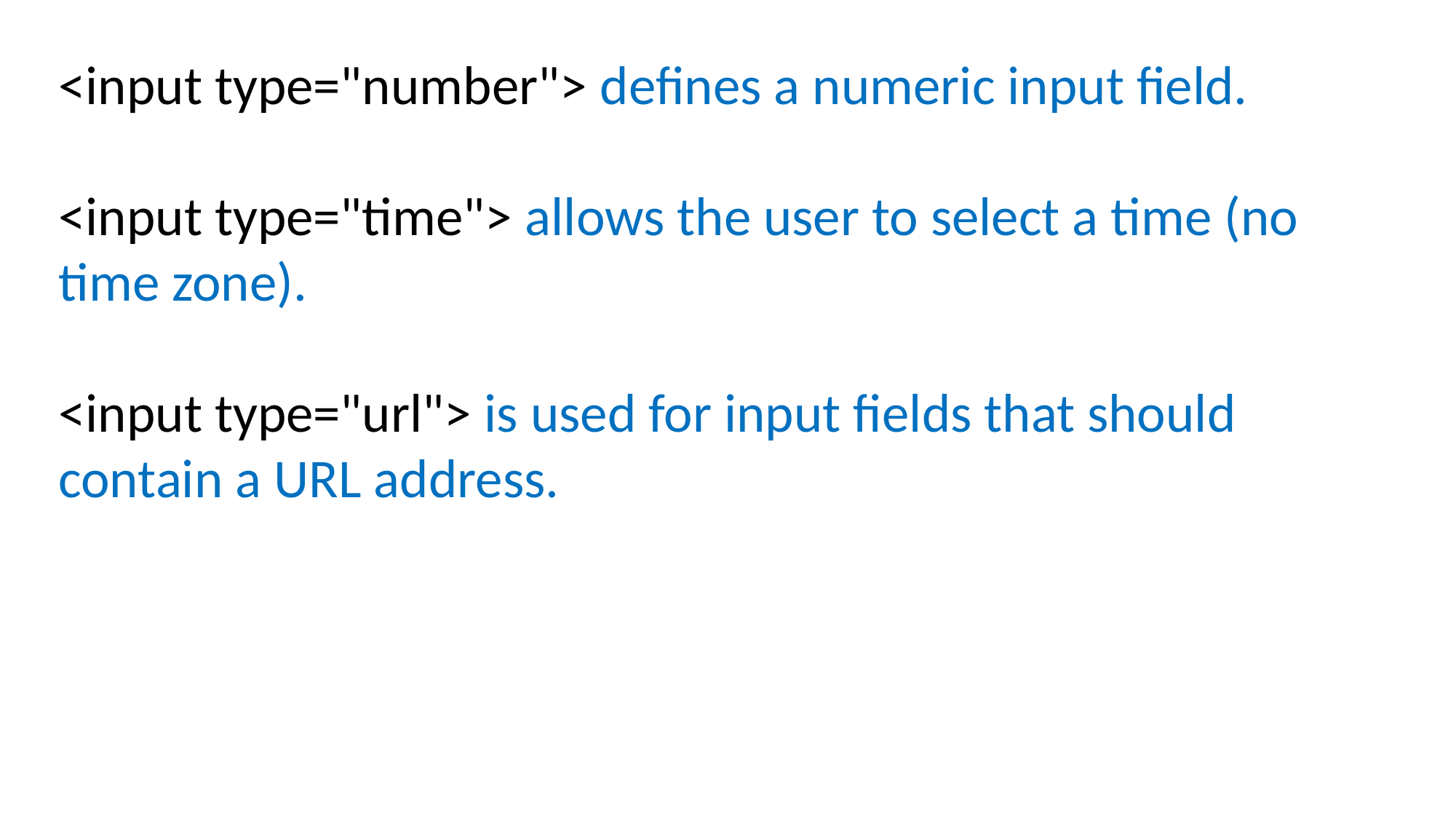

<input type="number"> defines a numeric input field.

<input type="time"> allows the user to select a time (no time zone).

<input type="url"> is used for input fields that should contain a URL address.